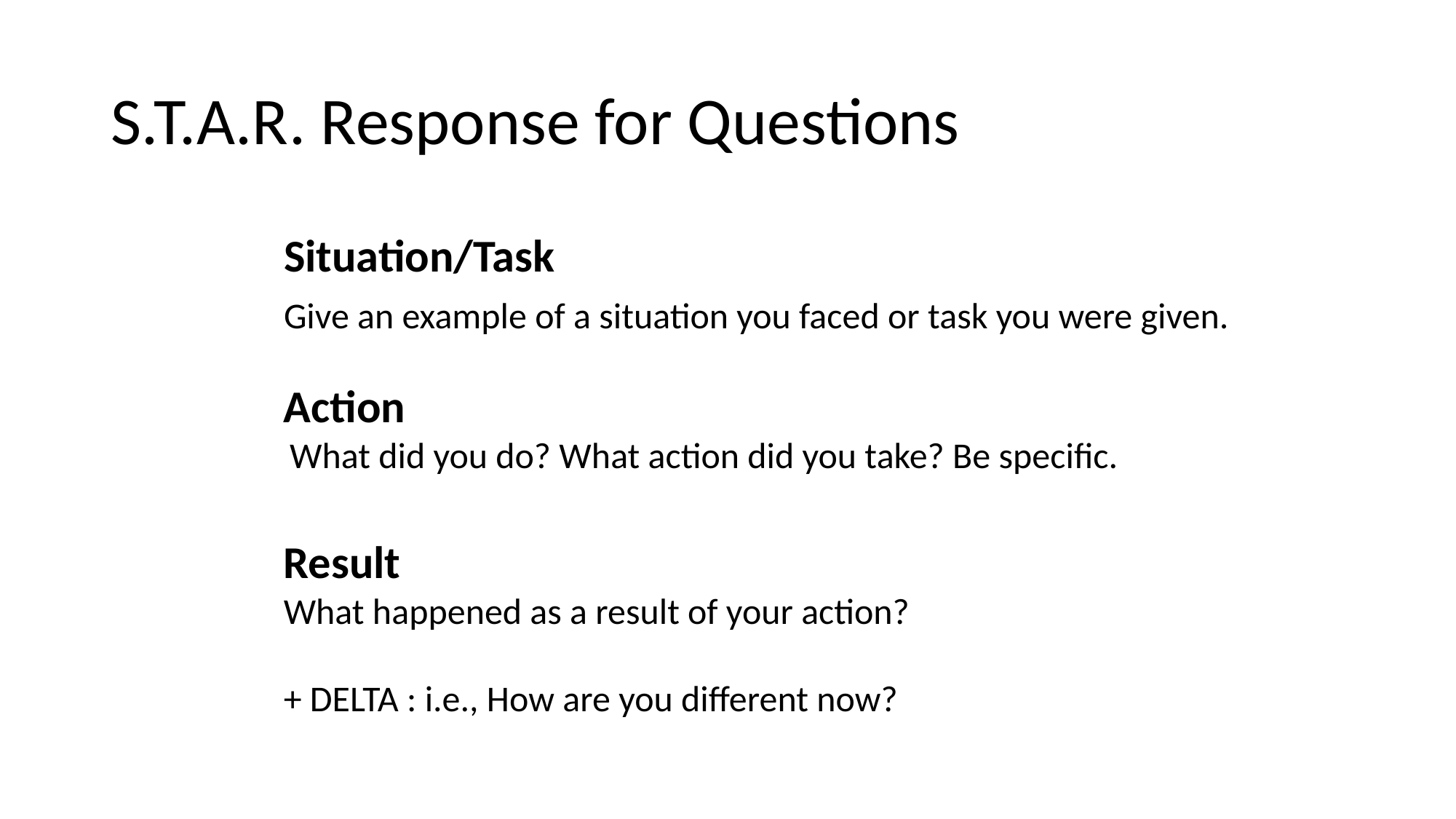

# S.T.A.R. Response for Questions
Situation/Task
Give an example of a situation you faced or task you were given.

Action
 What did you do? What action did you take? Be specific.
Result
What happened as a result of your action?

+ DELTA : i.e., How are you different now?